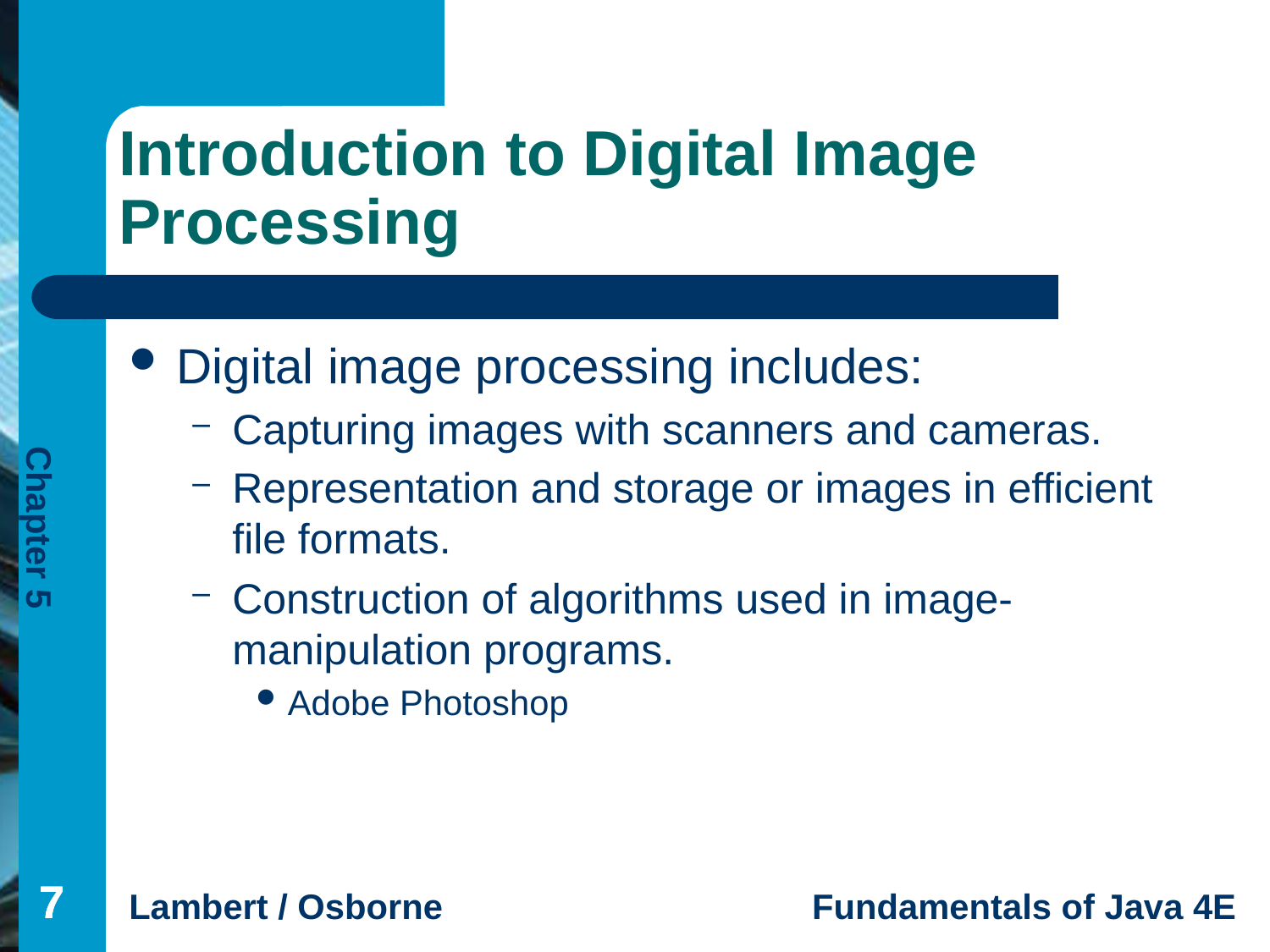

# Introduction to Digital Image Processing
Digital image processing includes:
Capturing images with scanners and cameras.
Representation and storage or images in efficient file formats.
Construction of algorithms used in image-manipulation programs.
Adobe Photoshop
7
7
7